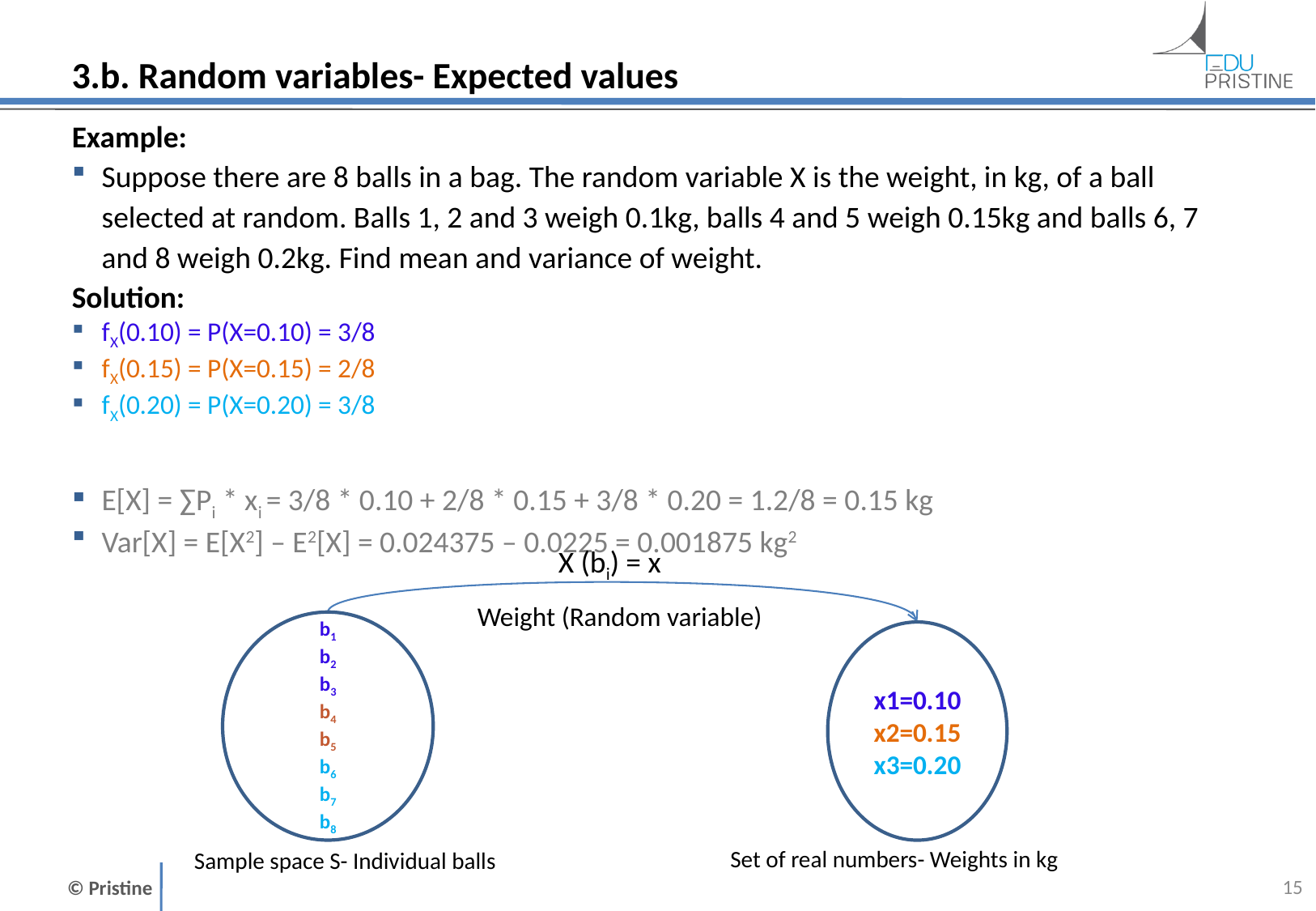

# 3.b. Random variables- Expected values
Example:
Suppose there are 8 balls in a bag. The random variable X is the weight, in kg, of a ball selected at random. Balls 1, 2 and 3 weigh 0.1kg, balls 4 and 5 weigh 0.15kg and balls 6, 7 and 8 weigh 0.2kg. Find mean and variance of weight.
Solution:
fX(0.10) = P(X=0.10) = 3/8
fX(0.15) = P(X=0.15) = 2/8
fX(0.20) = P(X=0.20) = 3/8

E[X] = ∑Pi * xi = 3/8 * 0.10 + 2/8 * 0.15 + 3/8 * 0.20 = 1.2/8 = 0.15 kg
Var[X] = E[X2] – E2[X] = 0.024375 – 0.0225 = 0.001875 kg2

X (bi) = x
Weight (Random variable)
b1
b2
b3
b4
b5
b6
b7
b8
x1=0.10
x2=0.15
x3=0.20
Set of real numbers- Weights in kg
Sample space S- Individual balls
15